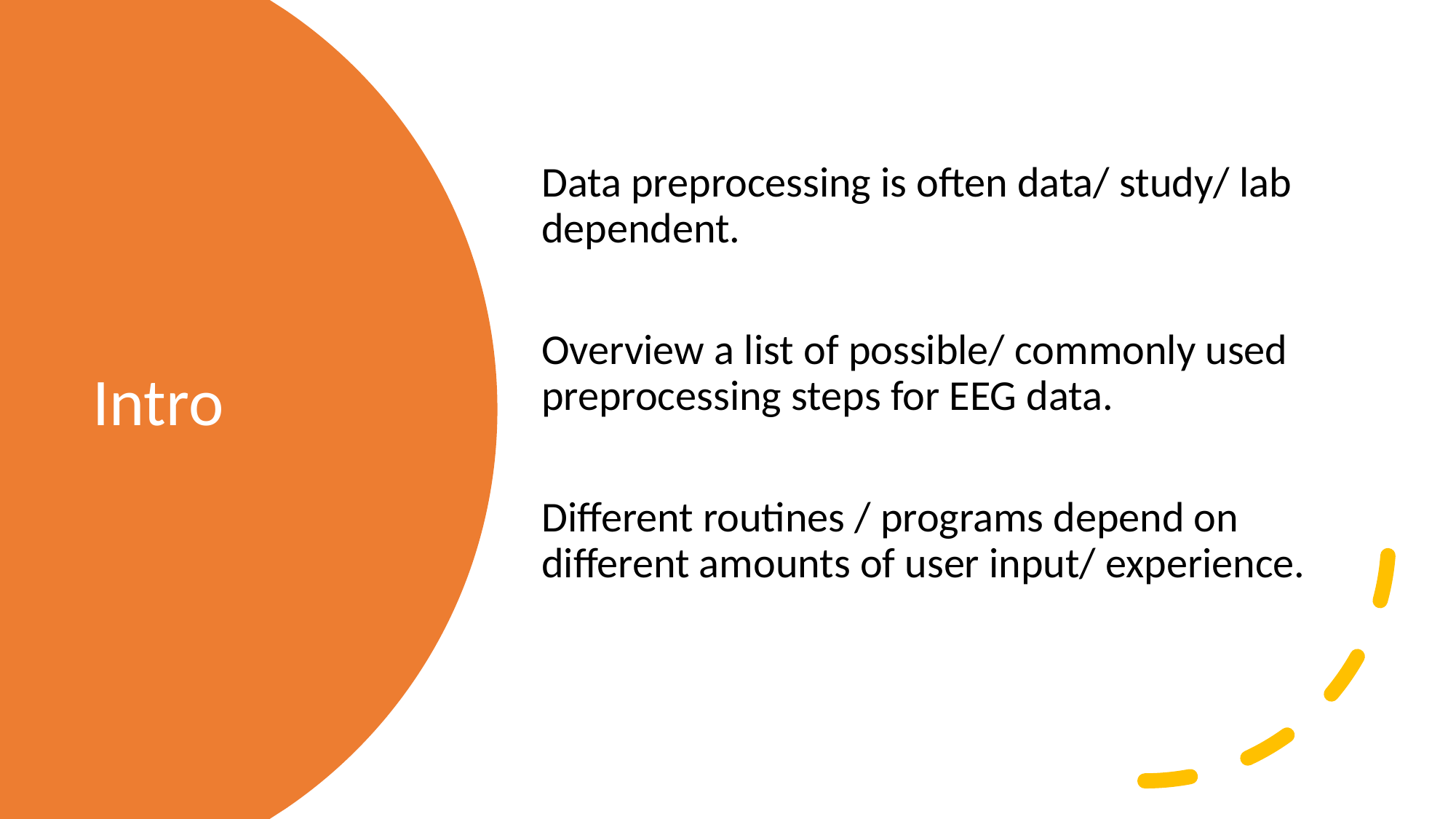

Data preprocessing is often data/ study/ lab dependent.

Overview a list of possible/ commonly used preprocessing steps for EEG data.

Different routines / programs depend on different amounts of user input/ experience.

# Intro